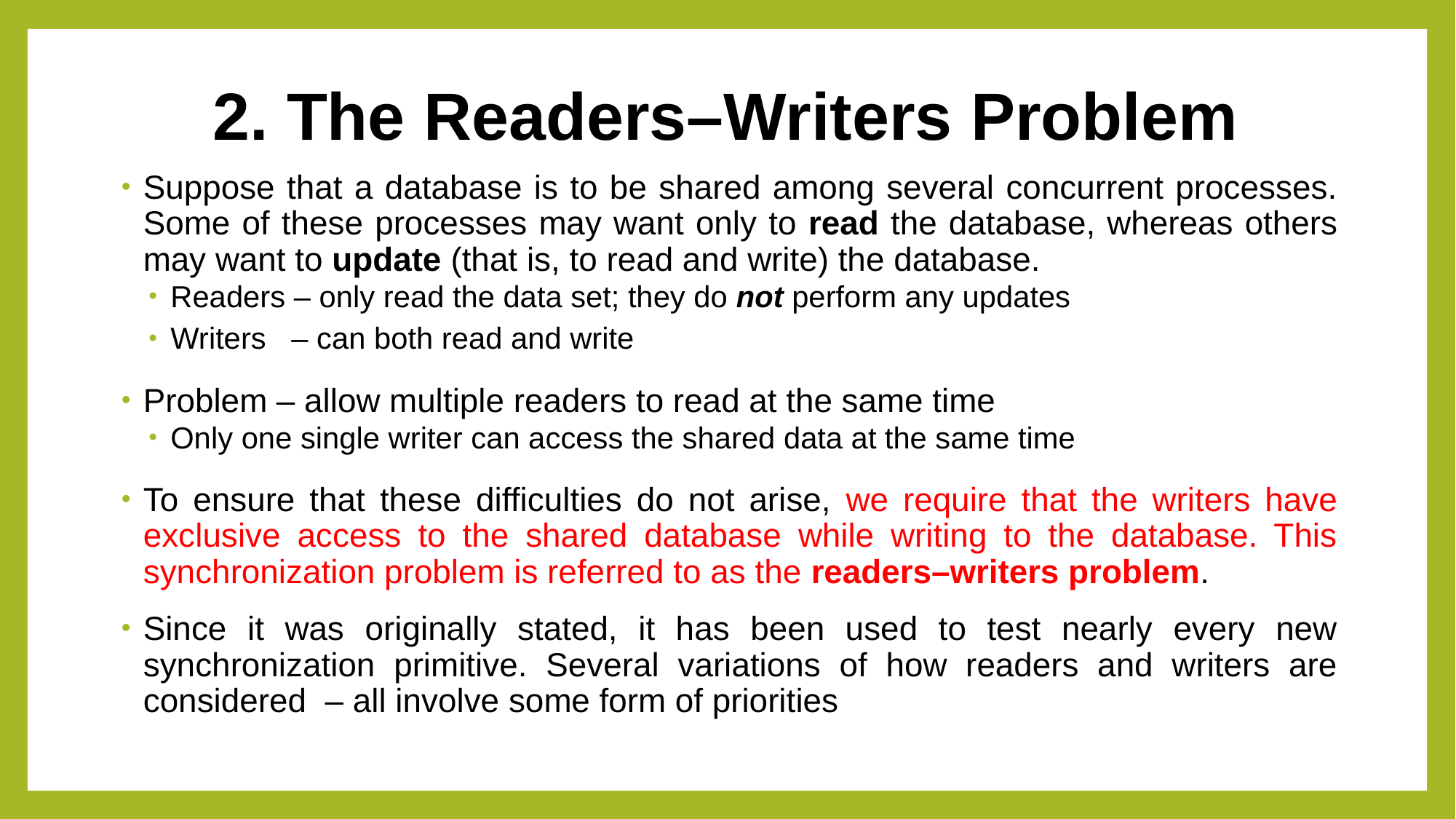

# 2. The Readers–Writers Problem
Suppose that a database is to be shared among several concurrent processes. Some of these processes may want only to read the database, whereas others may want to update (that is, to read and write) the database.
Readers – only read the data set; they do not perform any updates
Writers   – can both read and write
Problem – allow multiple readers to read at the same time
Only one single writer can access the shared data at the same time
To ensure that these difficulties do not arise, we require that the writers have exclusive access to the shared database while writing to the database. This synchronization problem is referred to as the readers–writers problem.
Since it was originally stated, it has been used to test nearly every new synchronization primitive. Several variations of how readers and writers are considered  – all involve some form of priorities